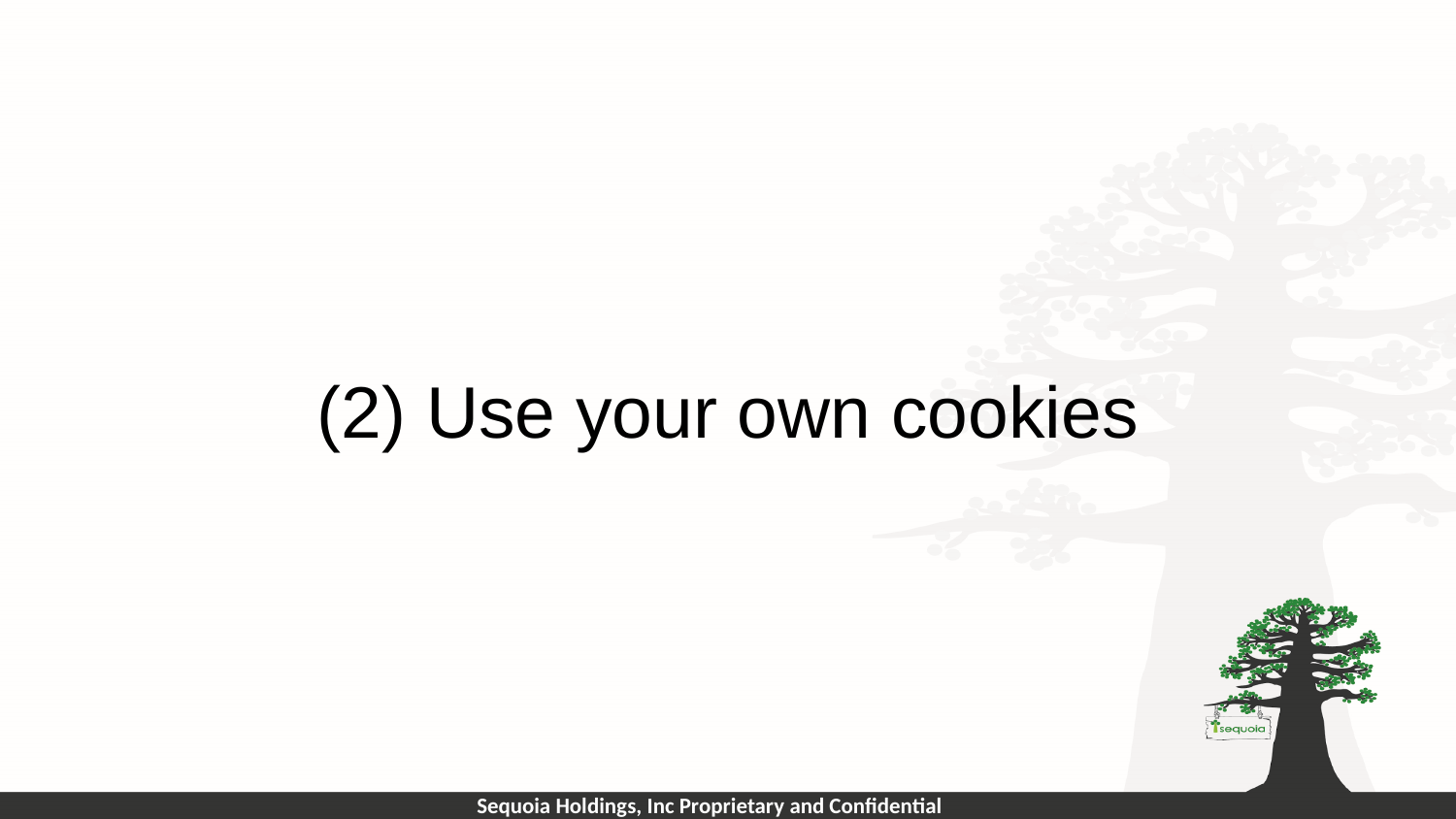

# (2) Use your own cookies
Sequoia Holdings, Inc Proprietary and Confidential